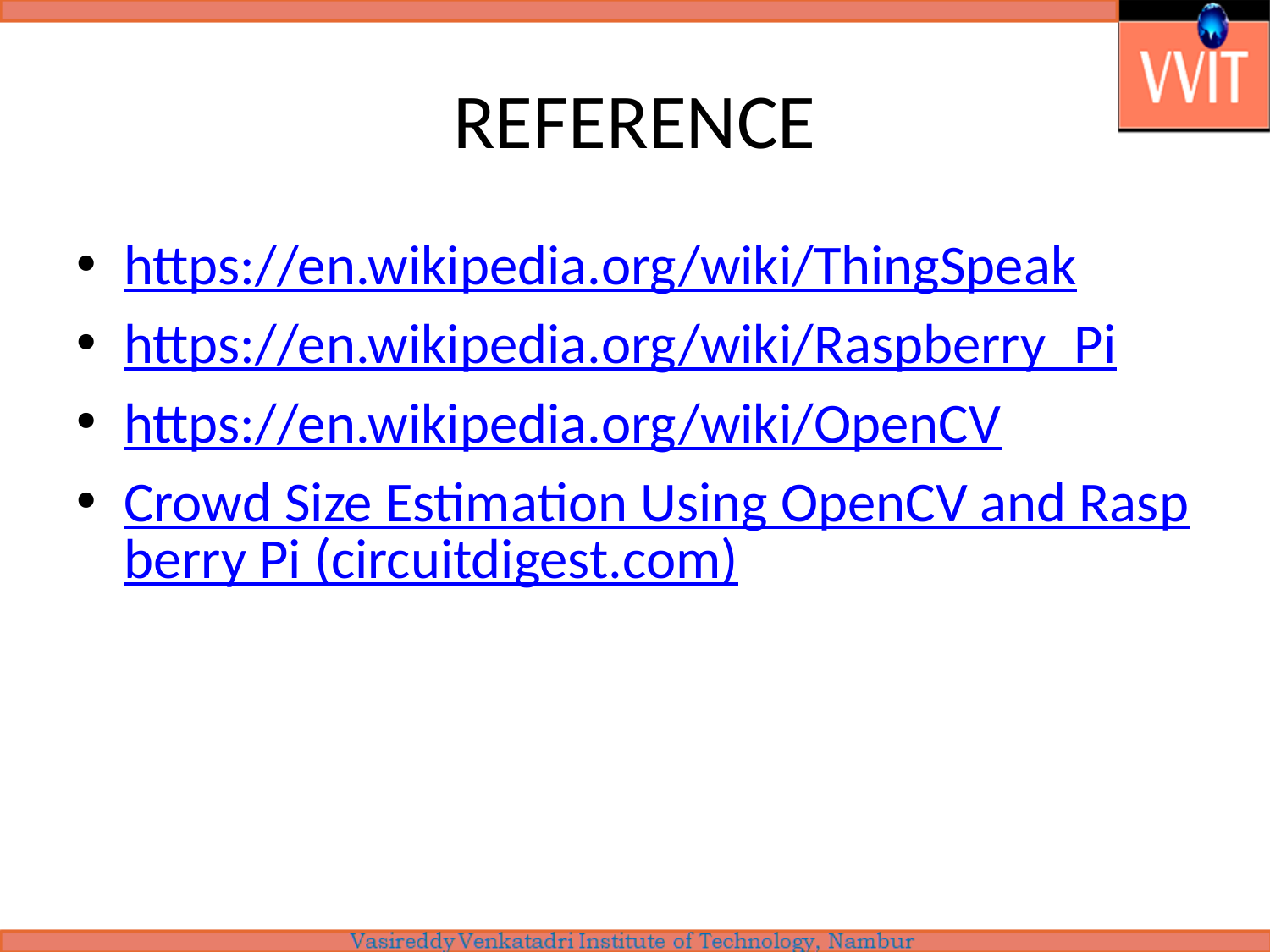

# REFERENCE
https://en.wikipedia.org/wiki/ThingSpeak
https://en.wikipedia.org/wiki/Raspberry_Pi
https://en.wikipedia.org/wiki/OpenCV
Crowd Size Estimation Using OpenCV and Raspberry Pi (circuitdigest.com)